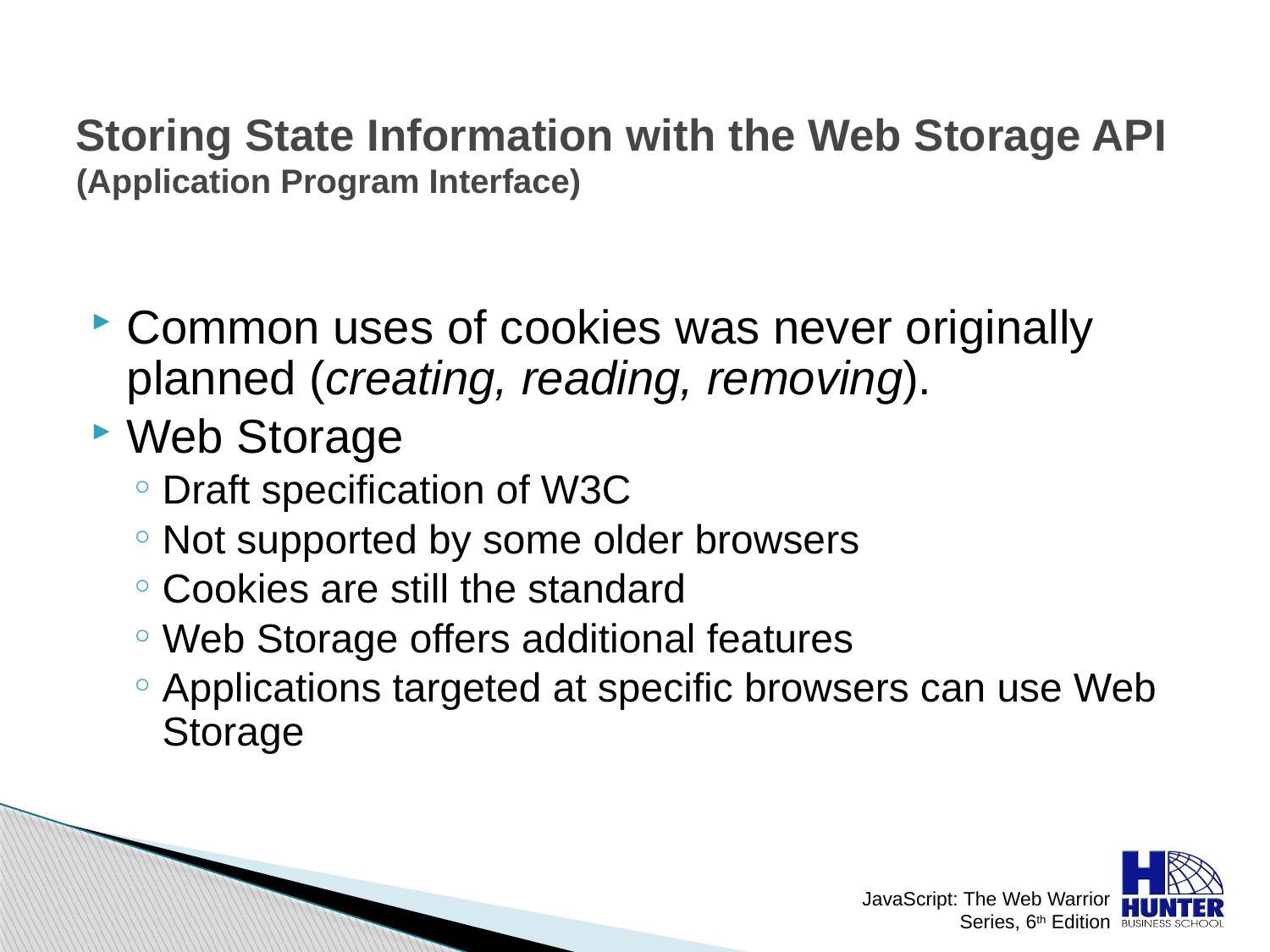

# Storing State Information with the Web Storage API (Application Program Interface)
Common uses of cookies was never originally planned (creating, reading, removing).
Web Storage
Draft specification of W3C
Not supported by some older browsers
Cookies are still the standard
Web Storage offers additional features
Applications targeted at specific browsers can use Web Storage